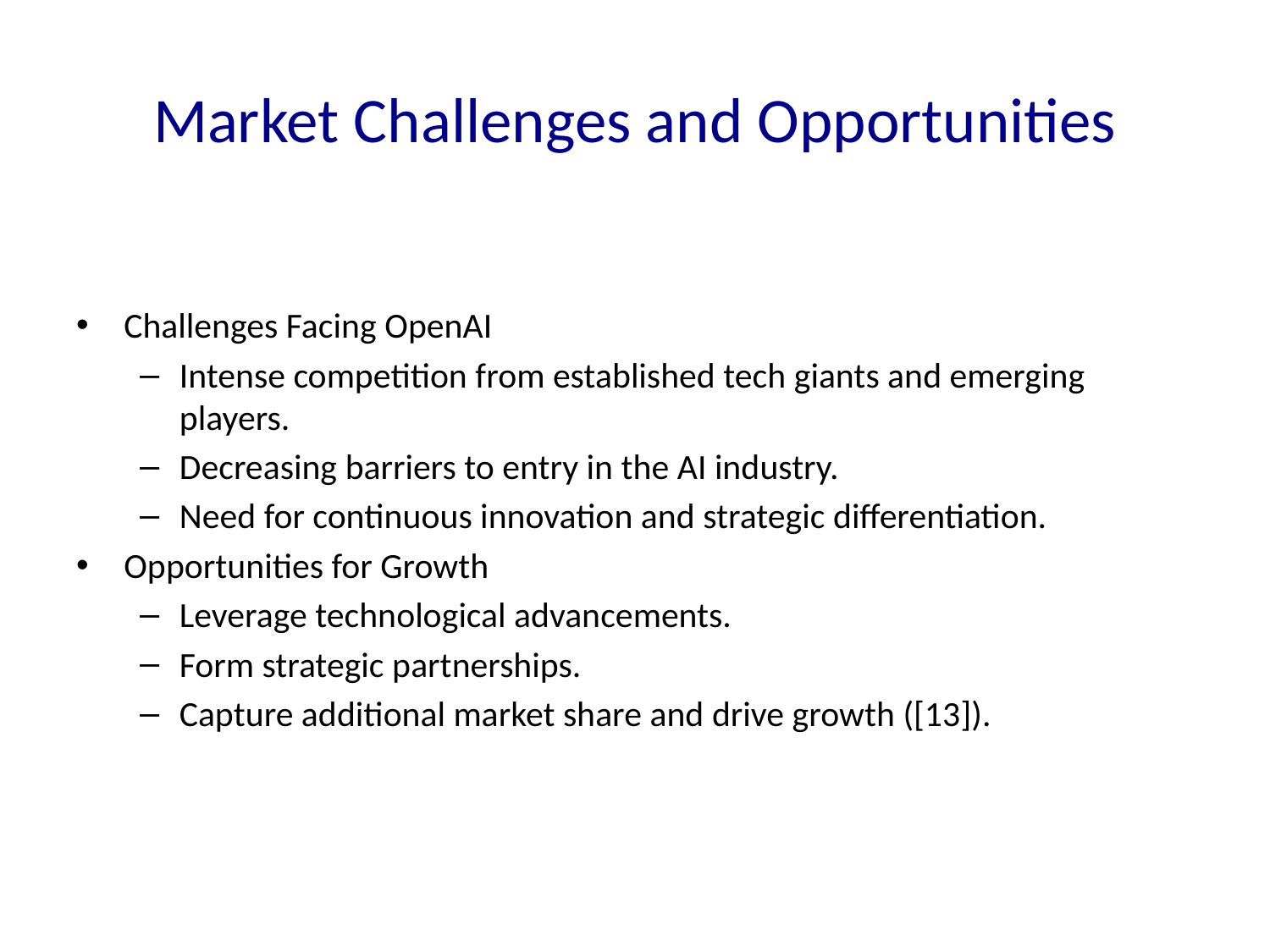

# Market Challenges and Opportunities

Challenges Facing OpenAI
Intense competition from established tech giants and emerging players.
Decreasing barriers to entry in the AI industry.
Need for continuous innovation and strategic differentiation.
Opportunities for Growth
Leverage technological advancements.
Form strategic partnerships.
Capture additional market share and drive growth ([13]).